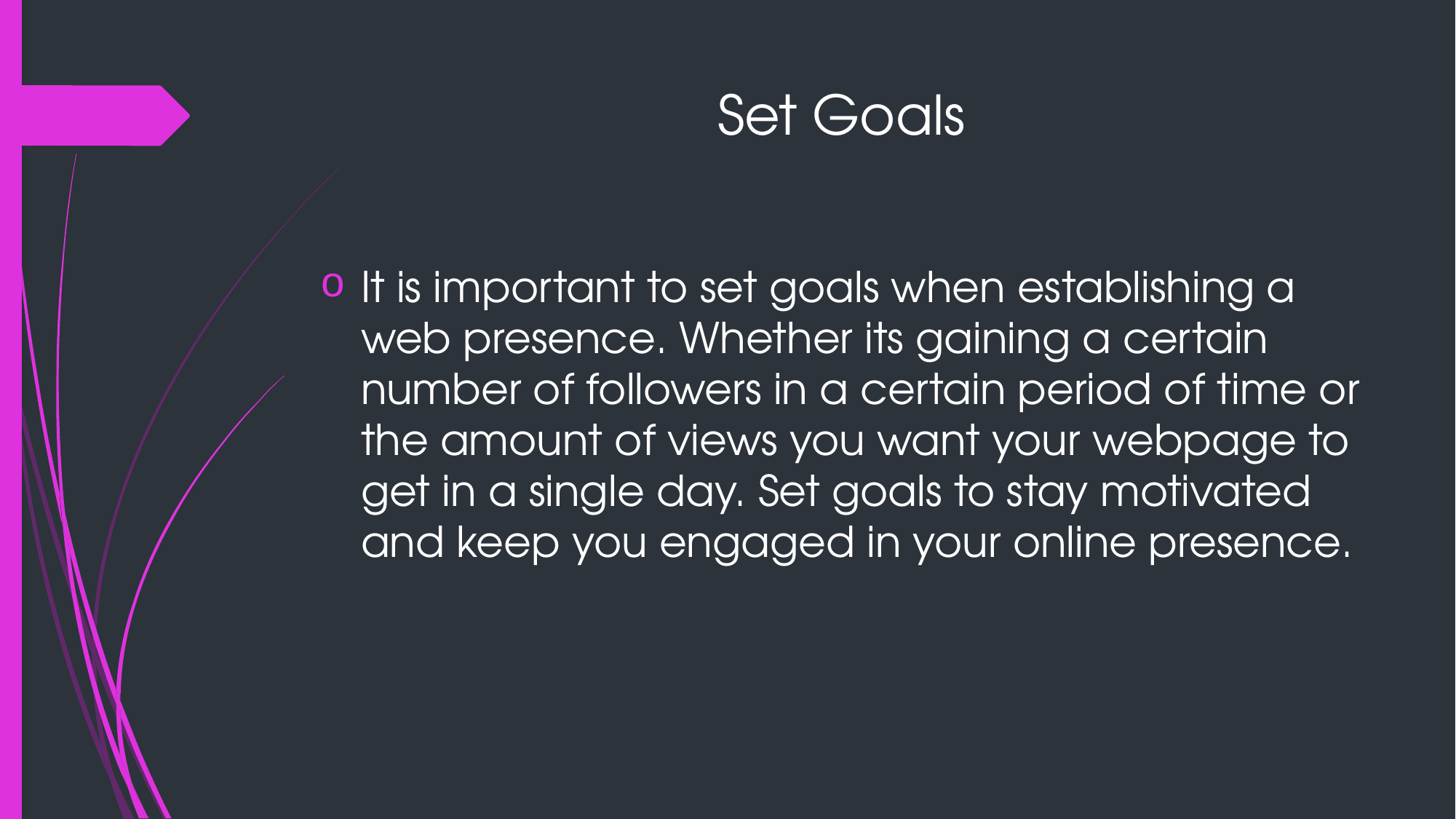

# Set Goals
It is important to set goals when establishing a web presence. Whether its gaining a certain number of followers in a certain period of time or the amount of views you want your webpage to get in a single day. Set goals to stay motivated and keep you engaged in your online presence.